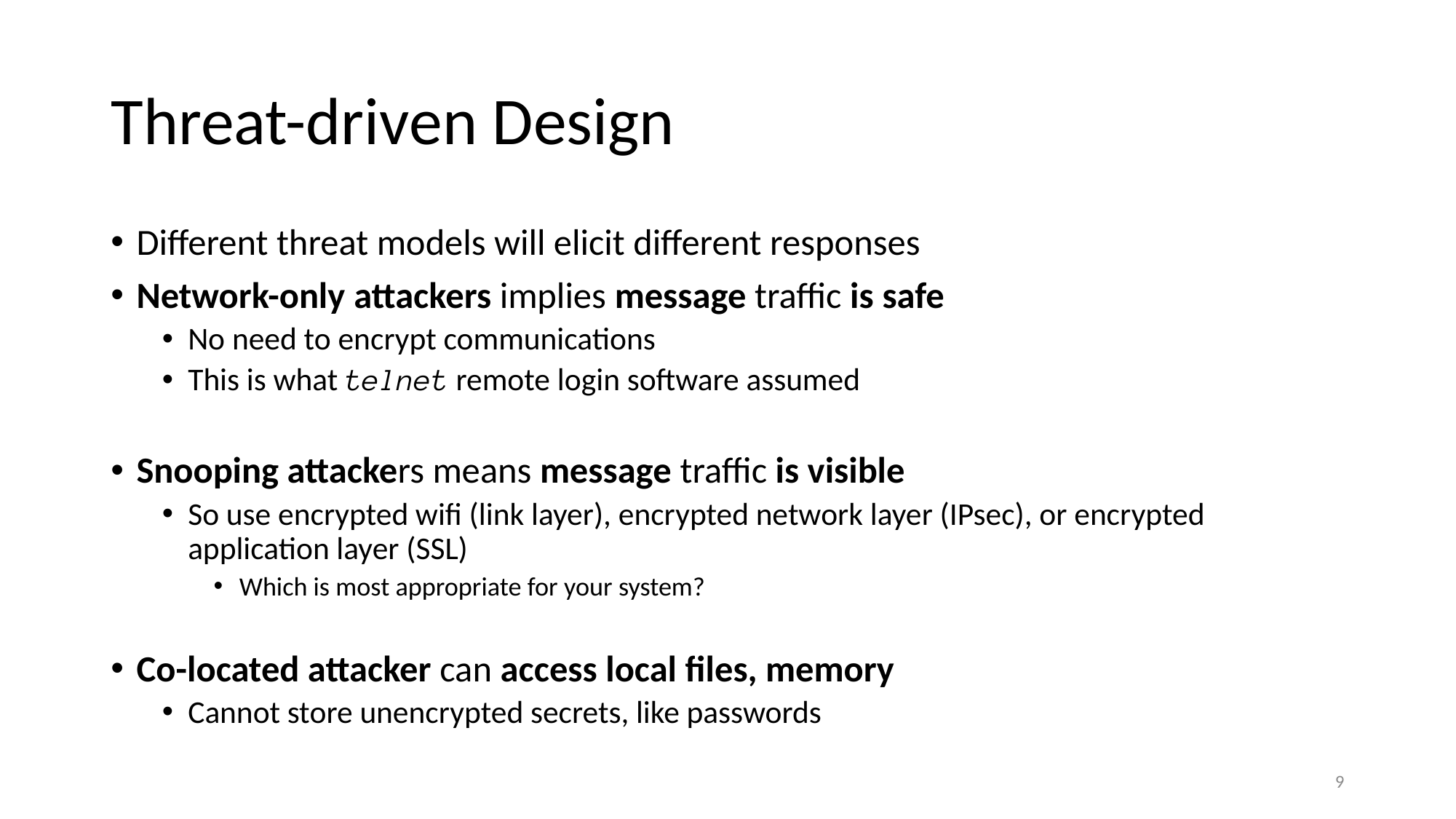

# Threat-driven Design
Different threat models will elicit different responses
Network-only attackers implies message traffic is safe
No need to encrypt communications
This is what telnet remote login software assumed

Snooping attackers means message traffic is visible
So use encrypted wifi (link layer), encrypted network layer (IPsec), or encrypted application layer (SSL)
Which is most appropriate for your system?

Co-located attacker can access local files, memory
Cannot store unencrypted secrets, like passwords
9